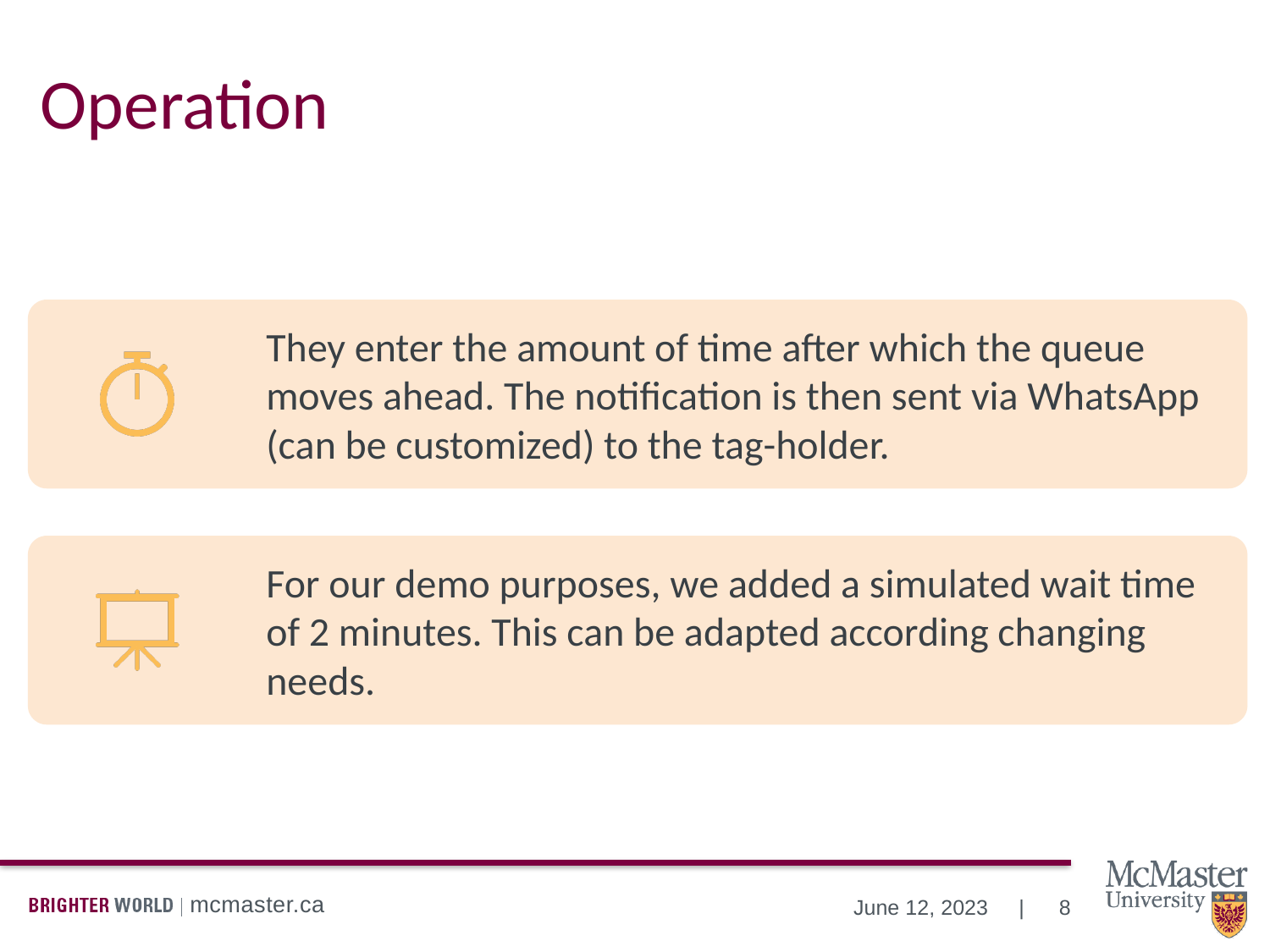

# Operation
They enter the amount of time after which the queue moves ahead. The notification is then sent via WhatsApp (can be customized) to the tag-holder.
For our demo purposes, we added a simulated wait time of 2 minutes. This can be adapted according changing needs.
8
June 12, 2023